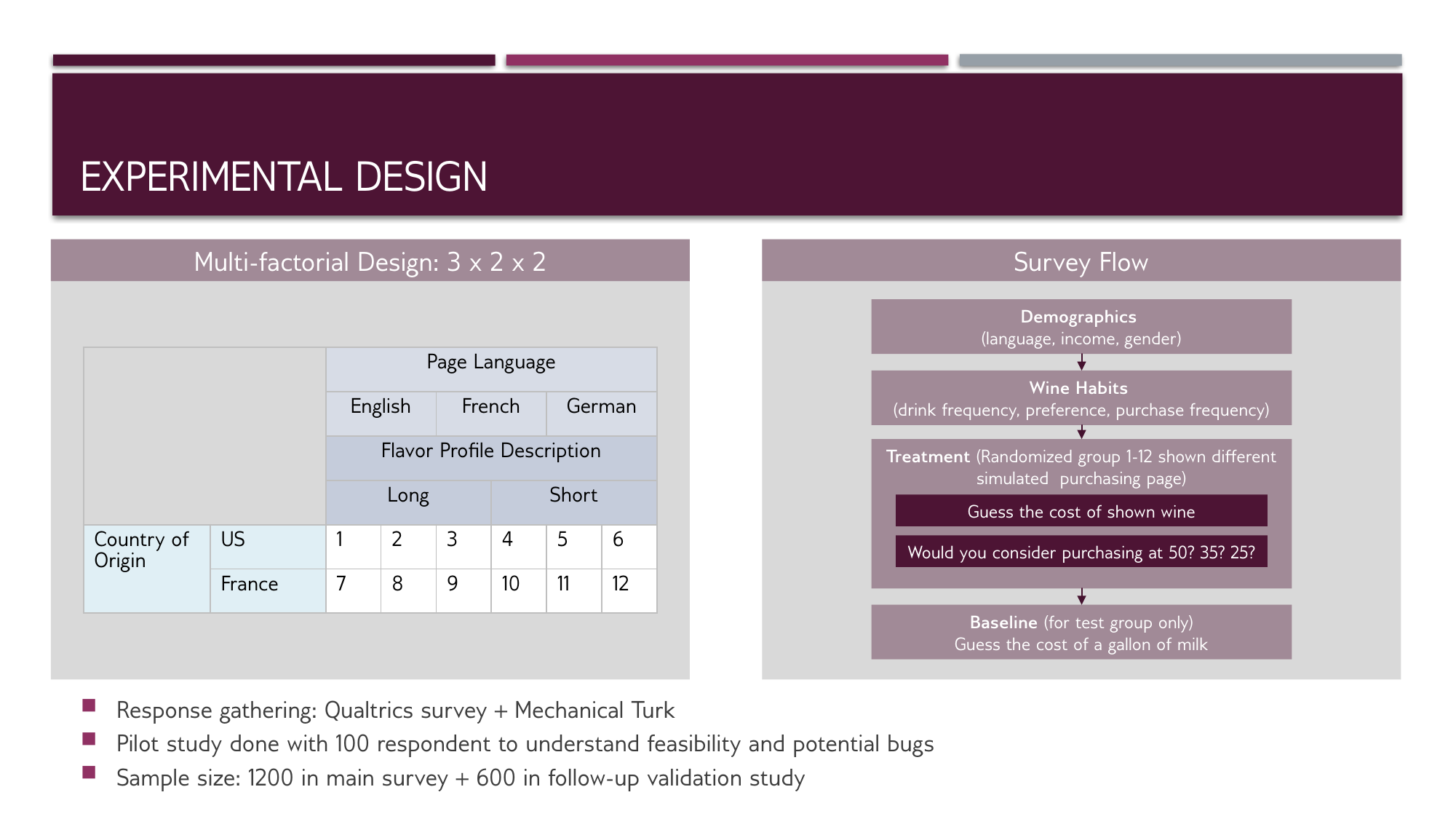

# Experimental Design
Multi-factorial Design: 3 x 2 x 2
Survey Flow

Demographics
(language, income, gender)
|  |  | Page Language |  |  |  |  |  |
| --- | --- | --- | --- | --- | --- | --- | --- |
|  |  | English |  | French |  | German |  |
|  |  | Flavor Profile Description |  |  |  |  |  |
|  |  | Long |  |  | Short |  |  |
| Country of Origin | US | 1 | 2 | 3 | 4 | 5 | 6 |
|  | France | 7 | 8 | 9 | 10 | 11 | 12 |
Wine Habits
(drink frequency, preference, purchase frequency)
Treatment (Randomized group 1-12 shown different simulated  purchasing page)
Guess the cost of shown wine
Would you consider purchasing at 50? 35? 25?
Baseline (for test group only)
Guess the cost of a gallon of milk
Response gathering: Qualtrics survey + Mechanical Turk
Pilot study done with 100 respondent to understand feasibility and potential bugs
Sample size: 1200 in main survey + 600 in follow-up validation study